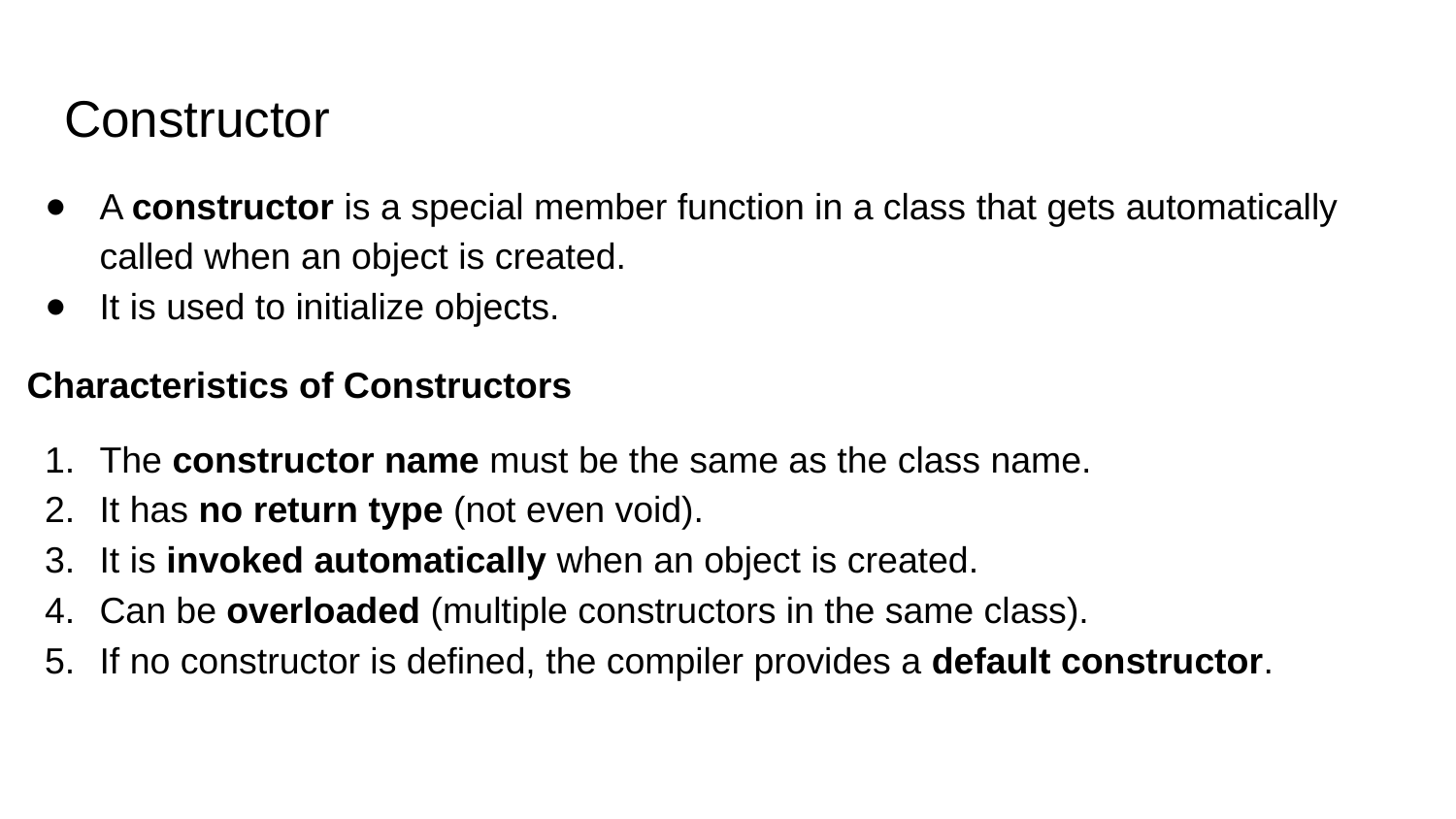

# Constructor
A constructor is a special member function in a class that gets automatically called when an object is created.
It is used to initialize objects.
Characteristics of Constructors
The constructor name must be the same as the class name.
It has no return type (not even void).
It is invoked automatically when an object is created.
Can be overloaded (multiple constructors in the same class).
If no constructor is defined, the compiler provides a default constructor.